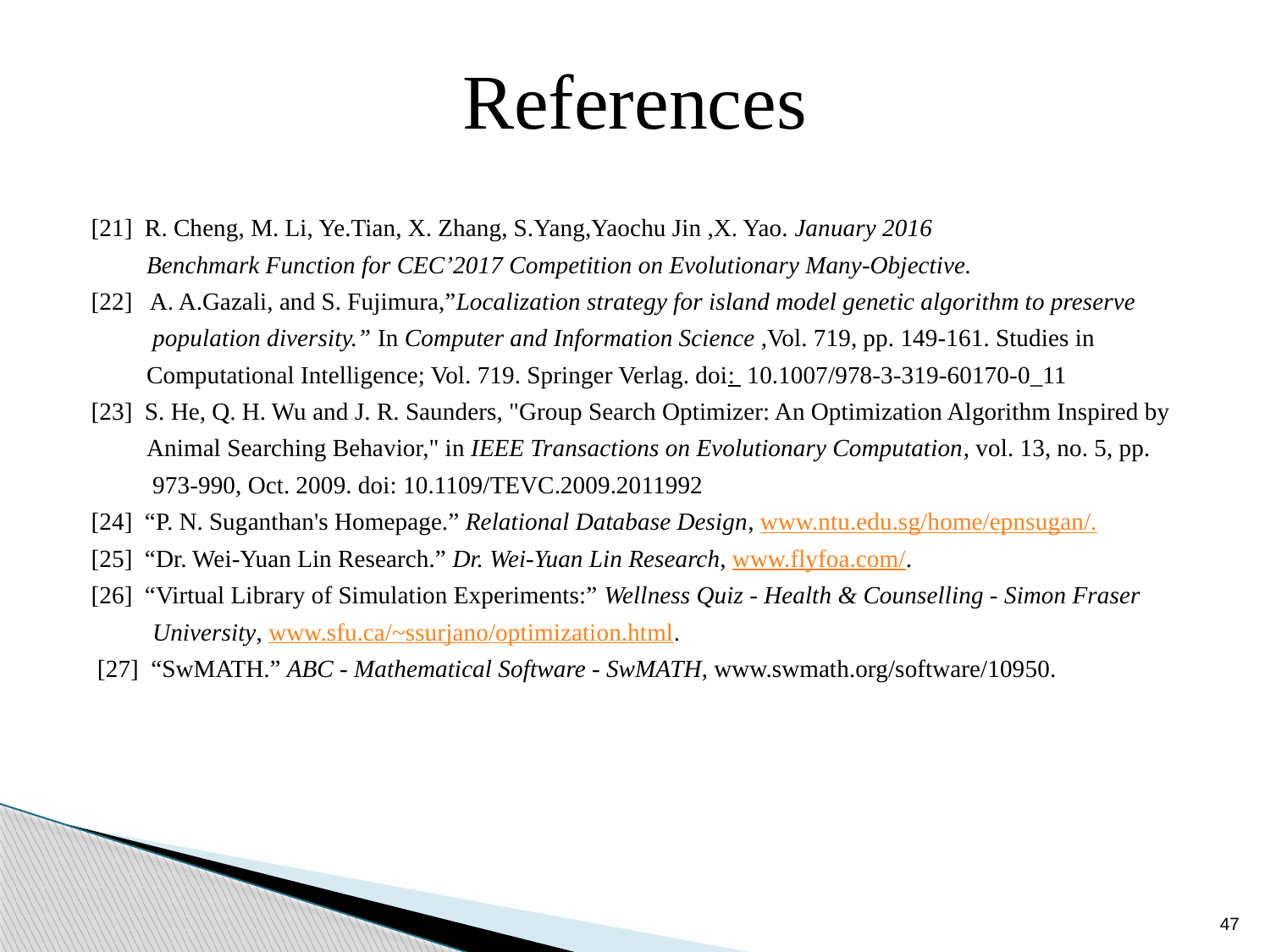

# References
[21]  R. Cheng, M. Li, Ye.Tian, X. Zhang, S.Yang,Yaochu Jin ,X. Yao. January 2016
         Benchmark Function for CEC’2017 Competition on Evolutionary Many-Objective.
[22]   A. A.Gazali, and S. Fujimura,”Localization strategy for island model genetic algorithm to preserve
          population diversity.” In Computer and Information Science ,Vol. 719, pp. 149-161. Studies in
         Computational Intelligence; Vol. 719. Springer Verlag. doi:  10.1007/978-3-319-60170-0_11
[23]  S. He, Q. H. Wu and J. R. Saunders, "Group Search Optimizer: An Optimization Algorithm Inspired by
         Animal Searching Behavior," in IEEE Transactions on Evolutionary Computation, vol. 13, no. 5, pp.
          973-990, Oct. 2009. doi: 10.1109/TEVC.2009.2011992
[24]  “P. N. Suganthan's Homepage.” Relational Database Design, www.ntu.edu.sg/home/epnsugan/.
[25]  “Dr. Wei-Yuan Lin Research.” Dr. Wei-Yuan Lin Research, www.flyfoa.com/.
[26]  “Virtual Library of Simulation Experiments:” Wellness Quiz - Health & Counselling - Simon Fraser
          University, www.sfu.ca/~ssurjano/optimization.html.
 [27]  “SwMATH.” ABC - Mathematical Software - SwMATH, www.swmath.org/software/10950.

47